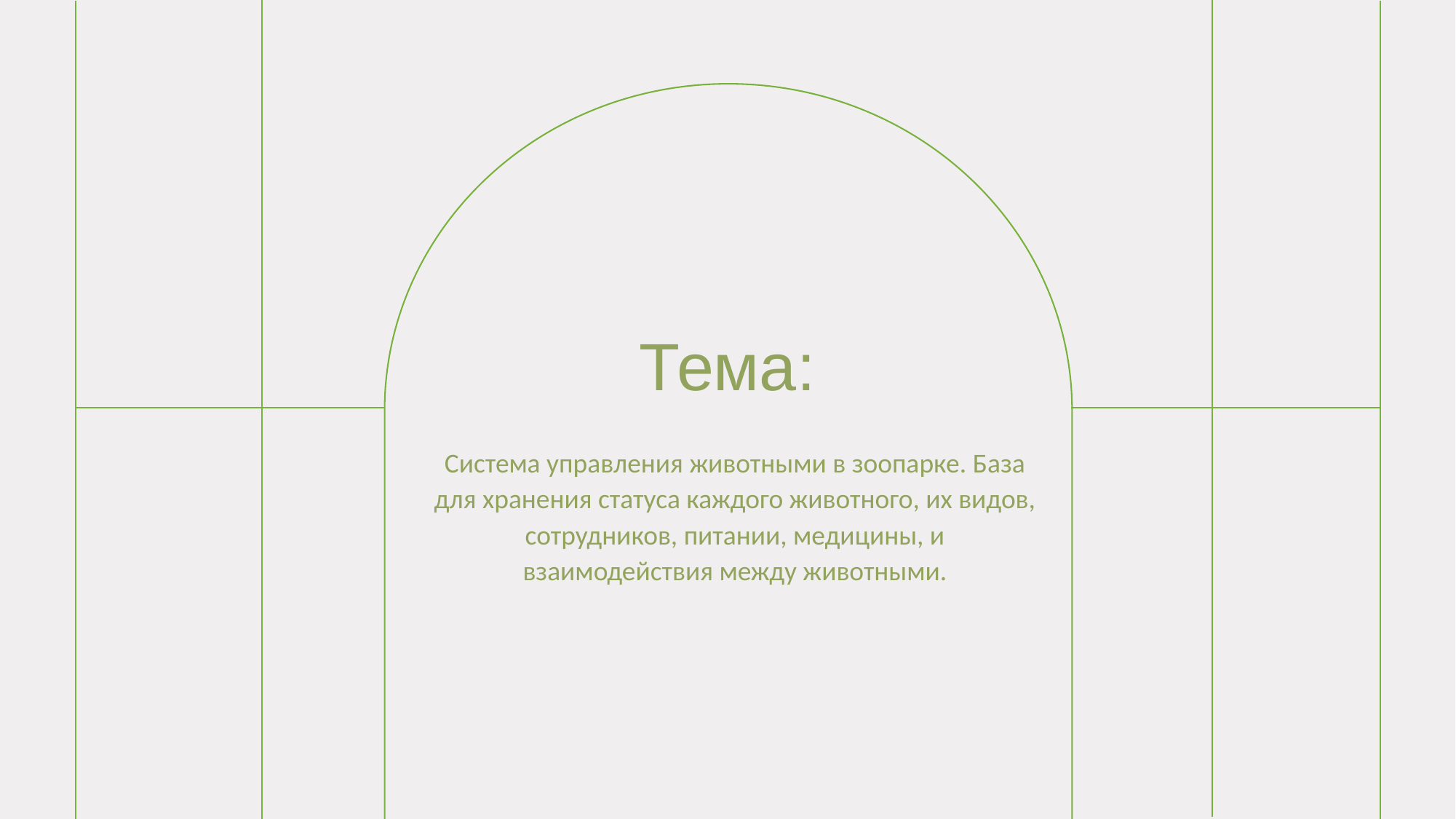

# Тема:
Система управления животными в зоопарке. База для хранения статуса каждого животного, их видов, сотрудников, питании, медицины, и взаимодействия между животными.